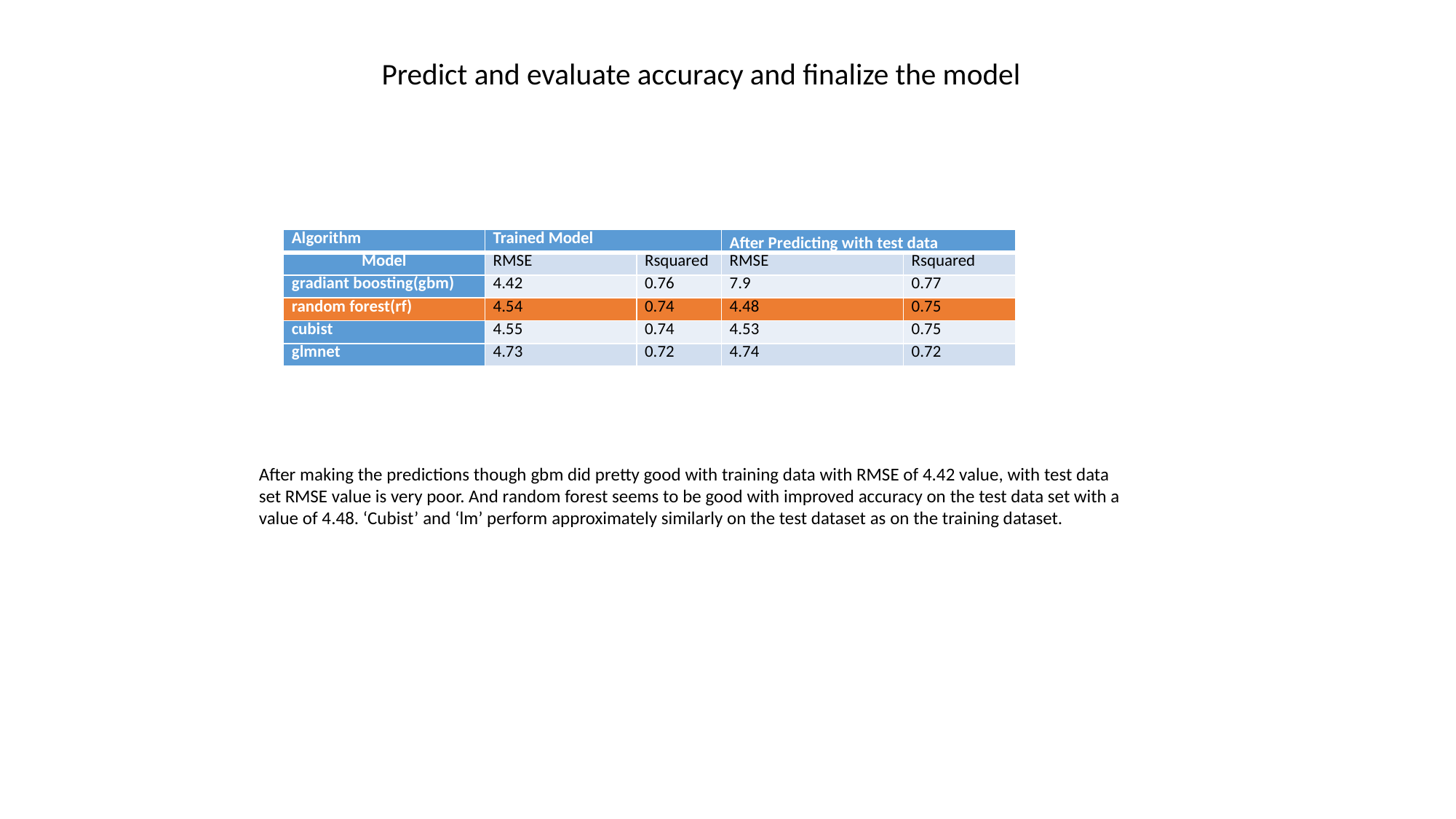

# Predict and evaluate accuracy and finalize the model
| Algorithm | Trained Model |  | After Predicting with test data |  |
| --- | --- | --- | --- | --- |
| Model | RMSE | Rsquared | RMSE | Rsquared |
| gradiant boosting(gbm) | 4.42 | 0.76 | 7.9 | 0.77 |
| random forest(rf) | 4.54 | 0.74 | 4.48 | 0.75 |
| cubist | 4.55 | 0.74 | 4.53 | 0.75 |
| glmnet | 4.73 | 0.72 | 4.74 | 0.72 |
After making the predictions though gbm did pretty good with training data with RMSE of 4.42 value, with test data set RMSE value is very poor. And random forest seems to be good with improved accuracy on the test data set with a value of 4.48. ‘Cubist’ and ‘lm’ perform approximately similarly on the test dataset as on the training dataset.